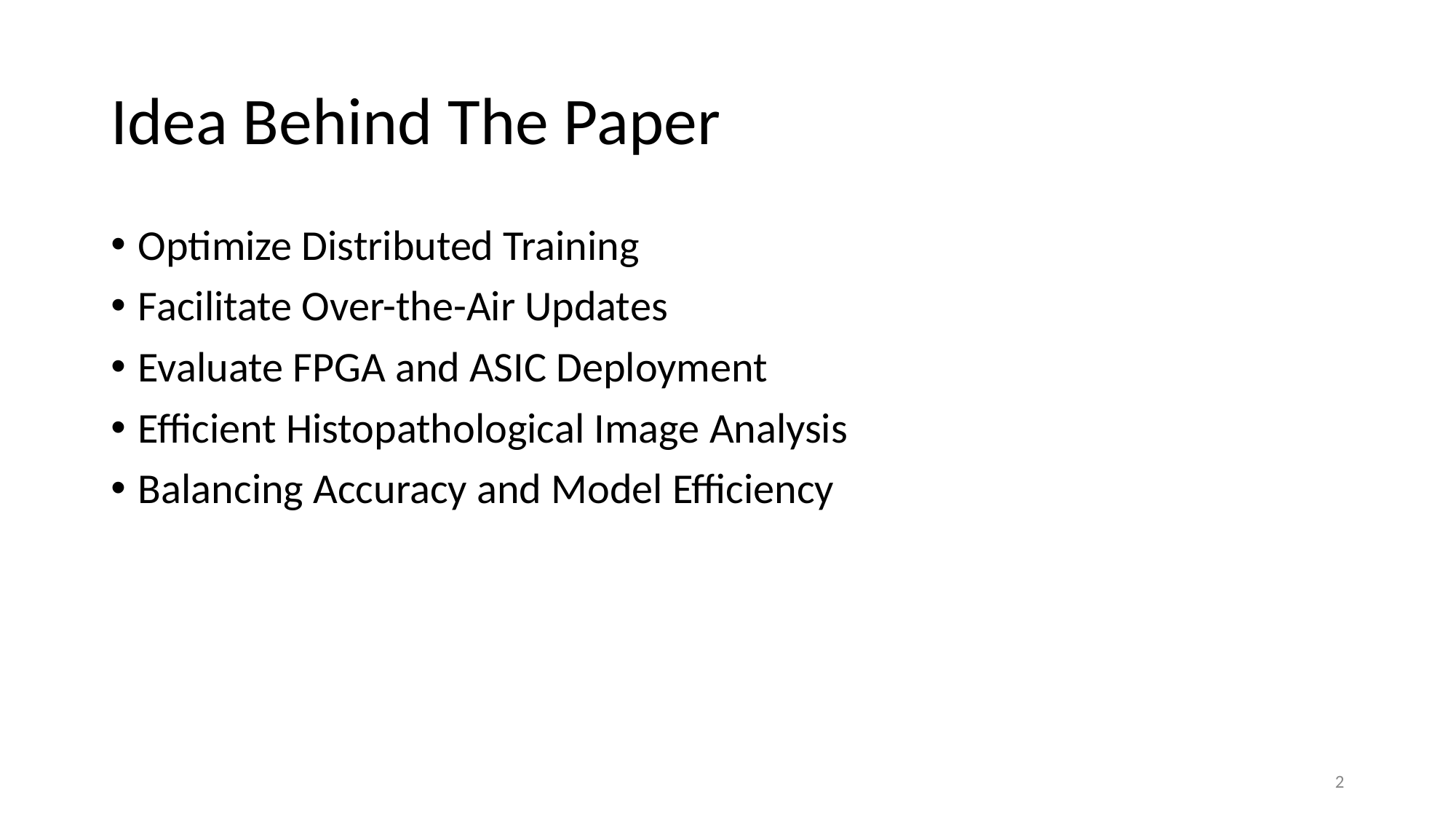

# Idea Behind The Paper
Optimize Distributed Training
Facilitate Over-the-Air Updates
Evaluate FPGA and ASIC Deployment
Efficient Histopathological Image Analysis
Balancing Accuracy and Model Efficiency
2